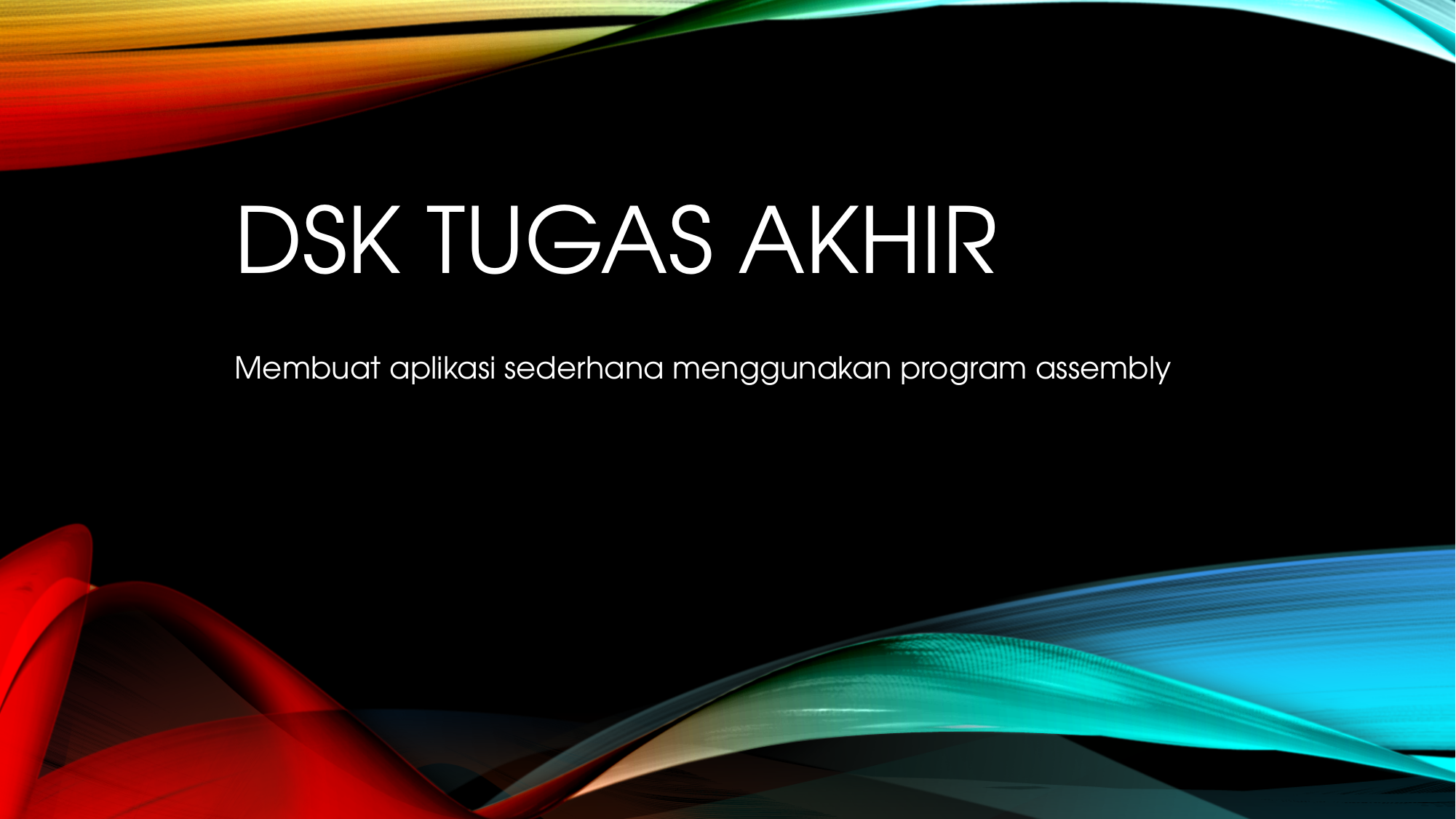

# DSK TUGAS AKHIR
Membuat aplikasi sederhana menggunakan program assembly